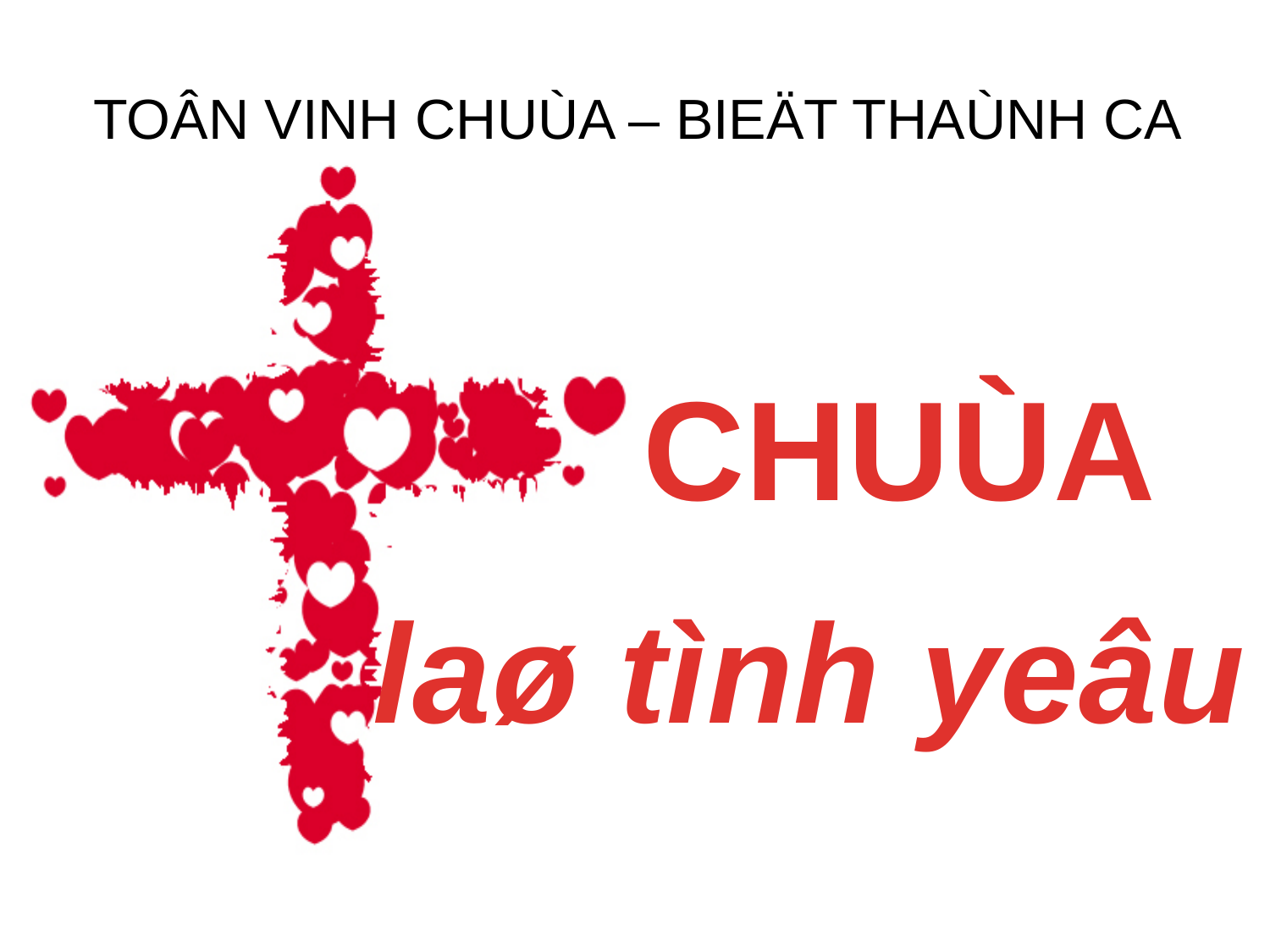

TOÂN VINH CHUÙA – BIEÄT THAÙNH CA
# CHUÙA
laø tình yeâu